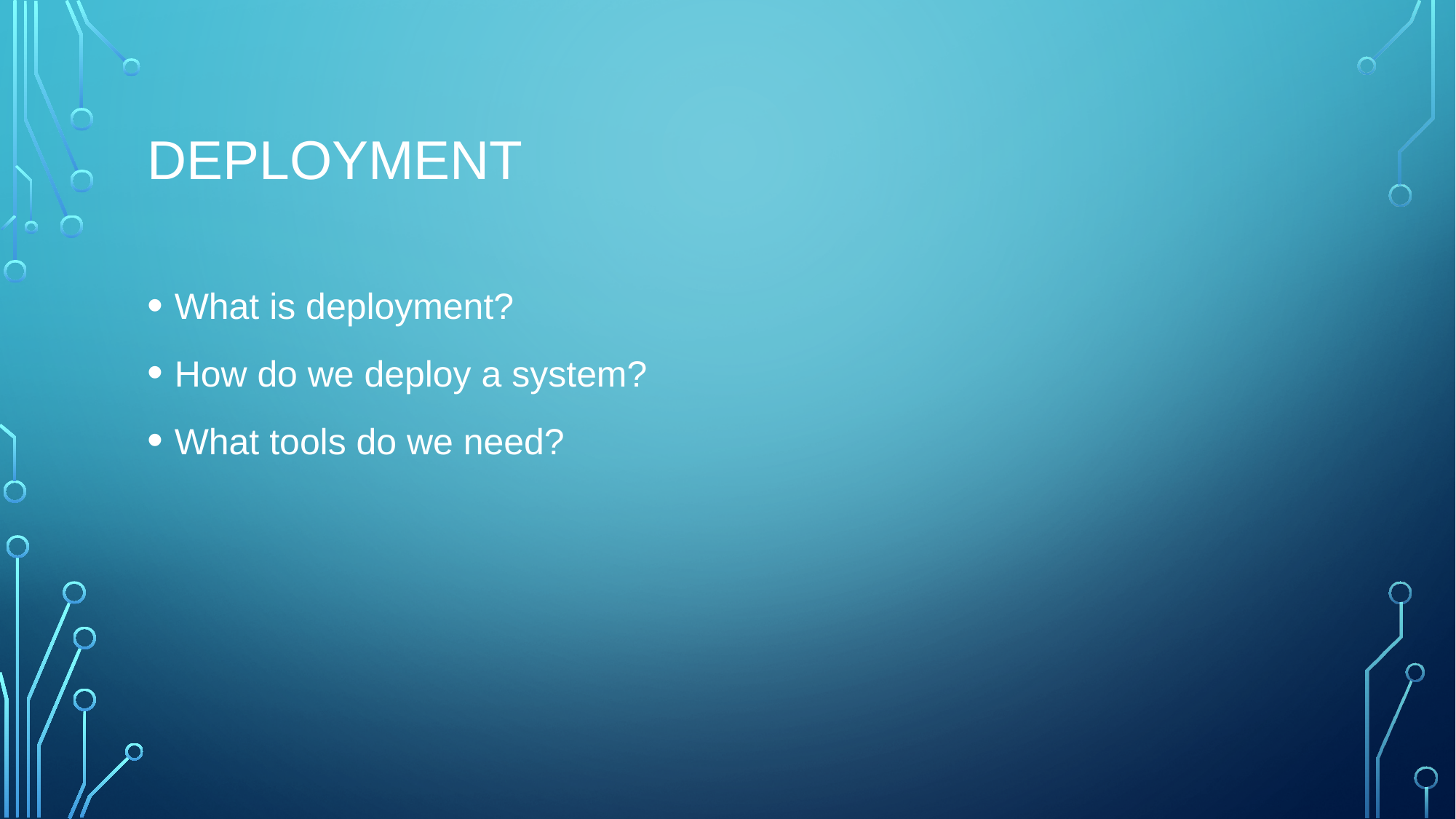

# Deployment
What is deployment?
How do we deploy a system?
What tools do we need?